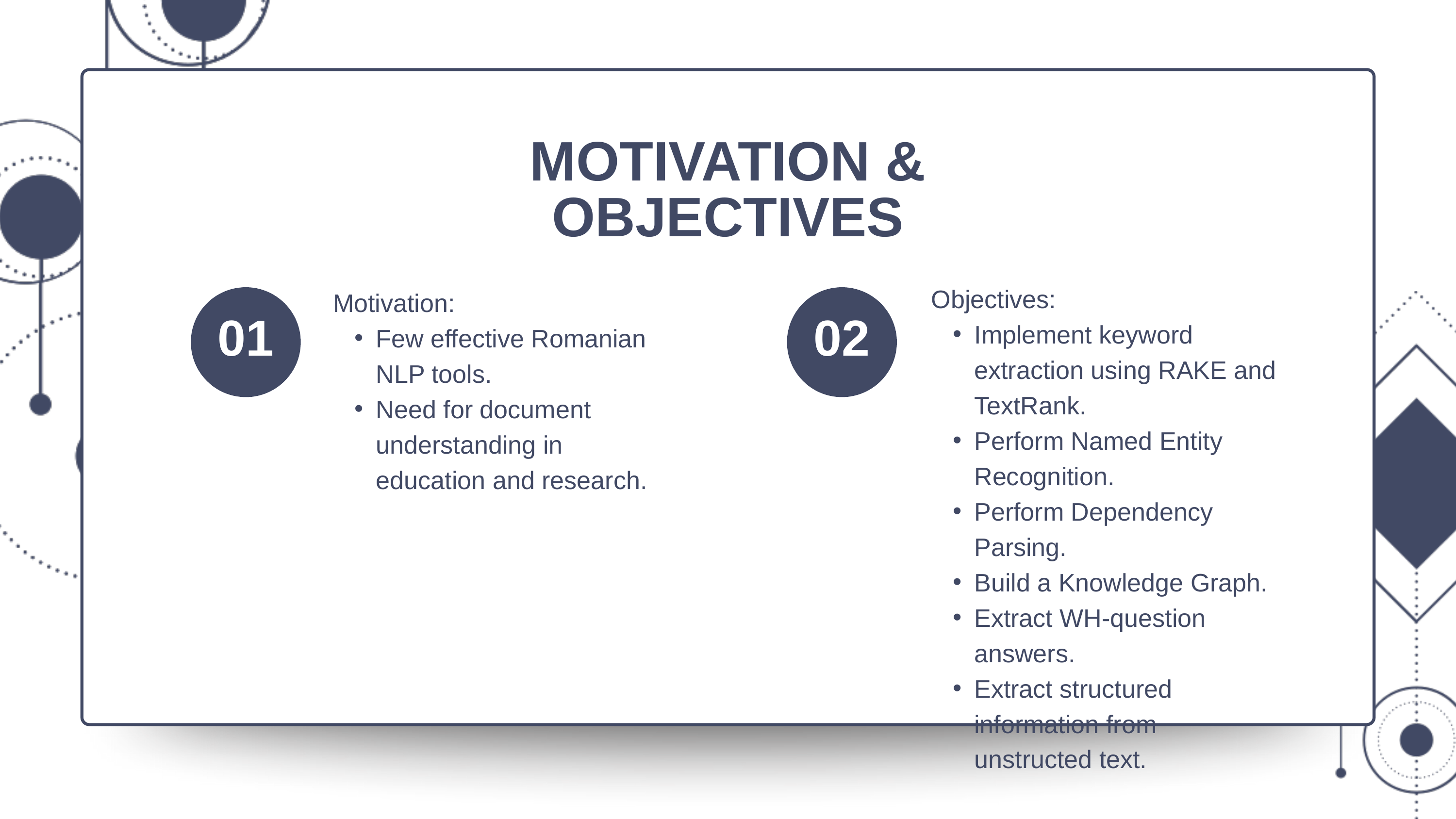

MOTIVATION & OBJECTIVES
Objectives:
Implement keyword extraction using RAKE and TextRank.
Perform Named Entity Recognition.
Perform Dependency Parsing.
Build a Knowledge Graph.
Extract WH-question answers.
Extract structured information from unstructed text.

Motivation:
Few effective Romanian NLP tools.
Need for document understanding in education and research.

01
02